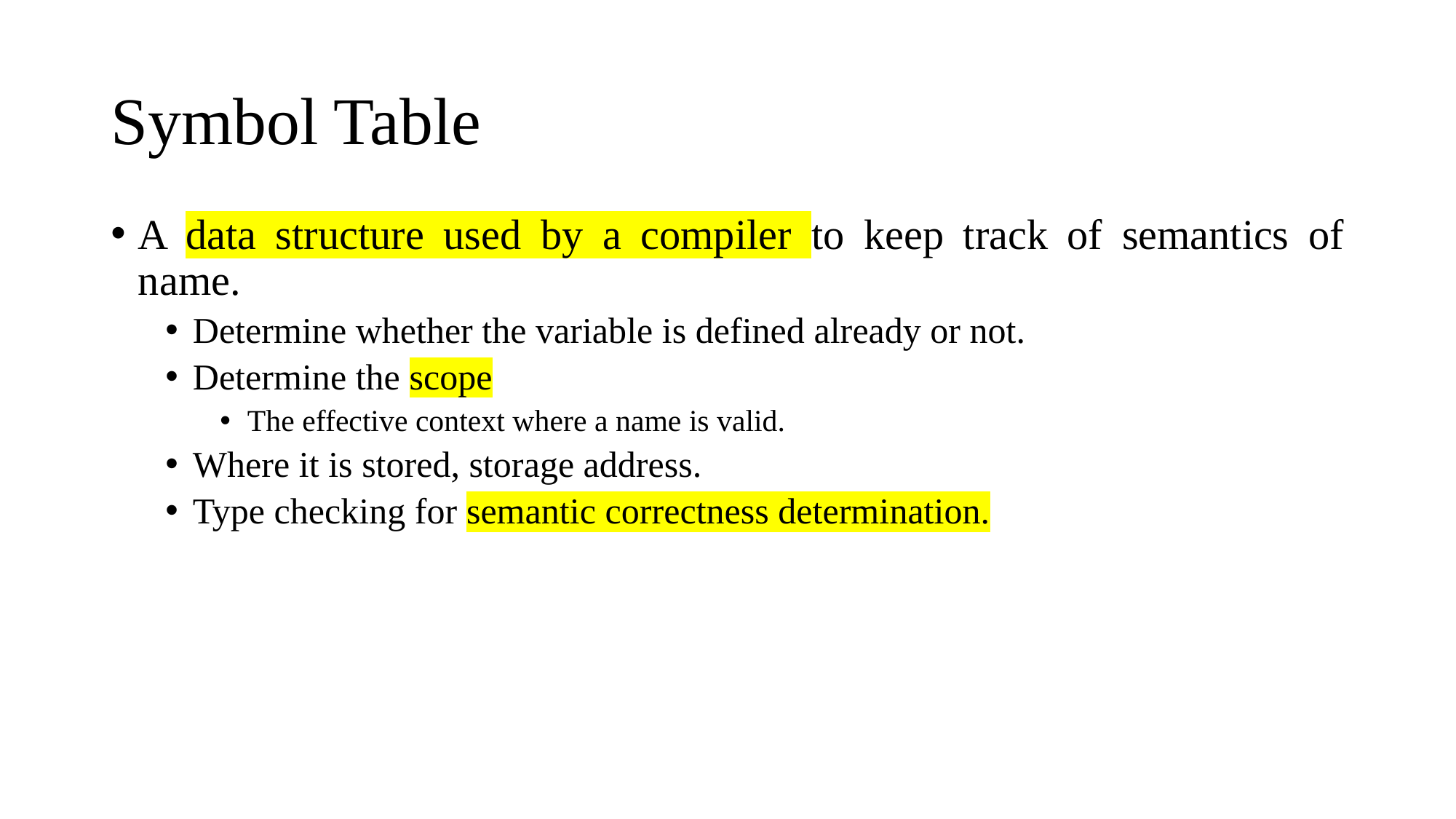

# Symbol Table
A data structure used by a compiler to keep track of semantics of name.
Determine whether the variable is defined already or not.
Determine the scope
The effective context where a name is valid.
Where it is stored, storage address.
Type checking for semantic correctness determination.